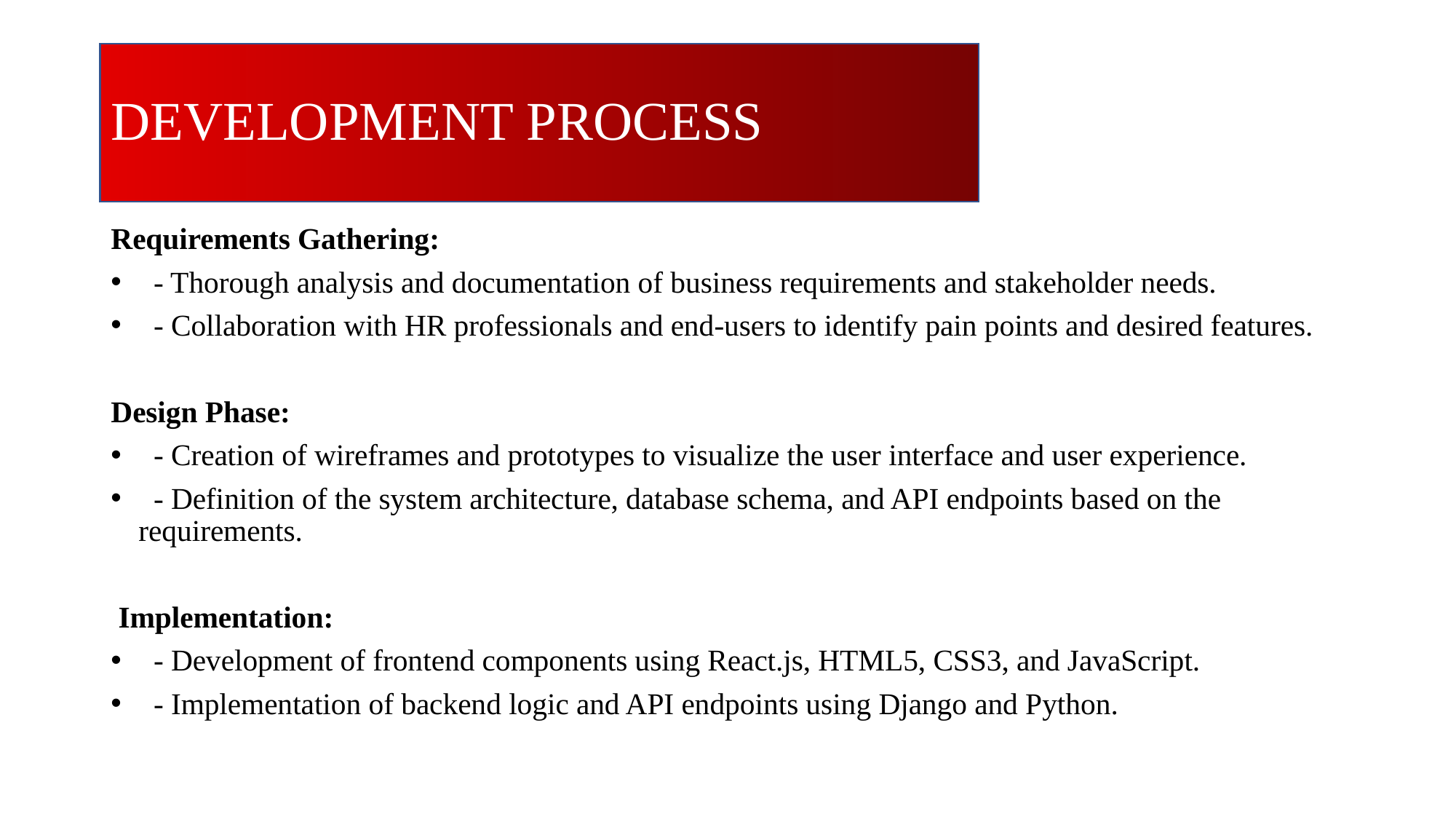

# DEVELOPMENT PROCESS
Requirements Gathering:
  - Thorough analysis and documentation of business requirements and stakeholder needs.
  - Collaboration with HR professionals and end-users to identify pain points and desired features.

Design Phase:
  - Creation of wireframes and prototypes to visualize the user interface and user experience.
  - Definition of the system architecture, database schema, and API endpoints based on the requirements.

 Implementation:
  - Development of frontend components using React.js, HTML5, CSS3, and JavaScript.
  - Implementation of backend logic and API endpoints using Django and Python.